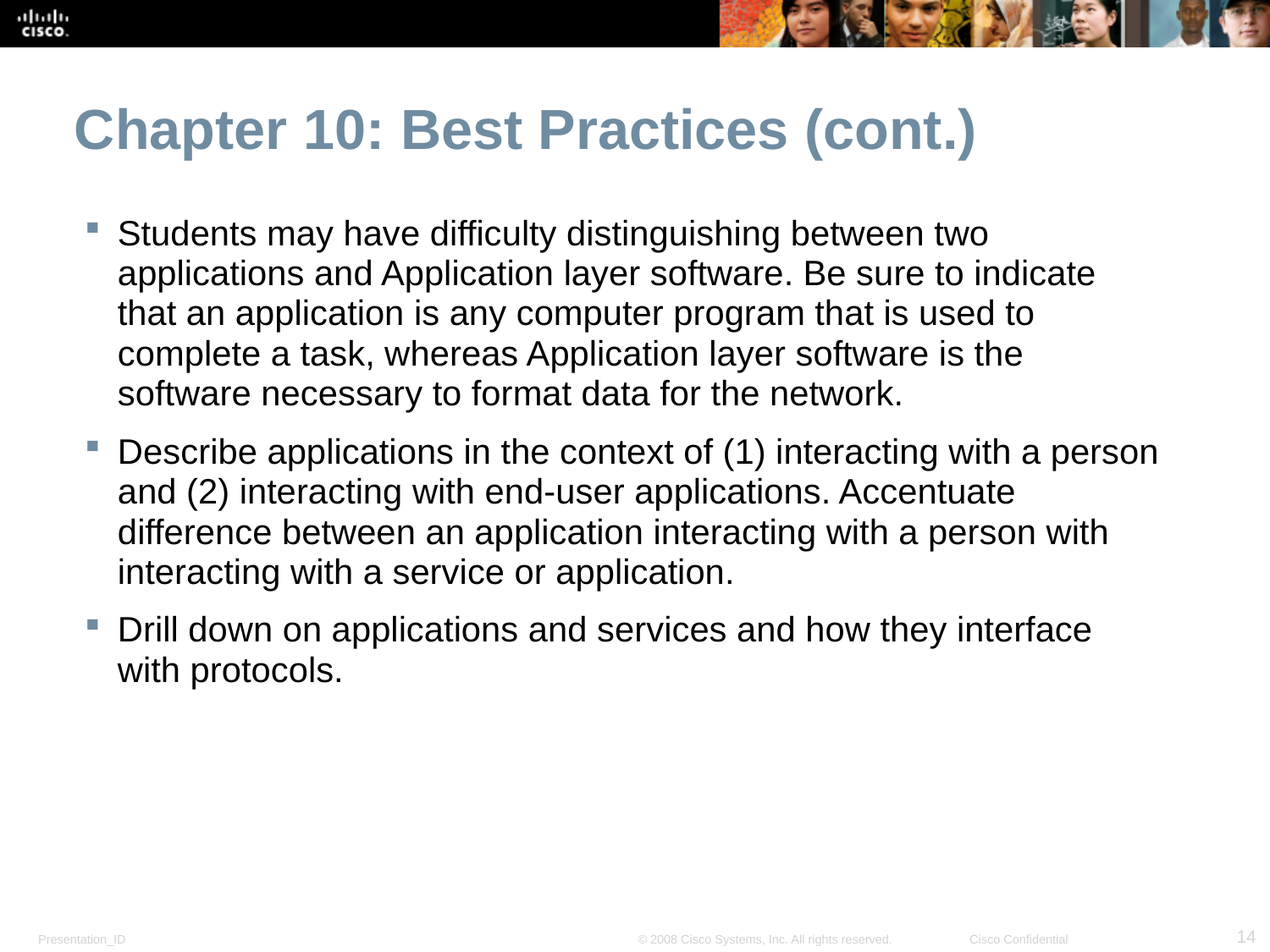

Chapter 10: Best Practices (cont.)
Students may have difficulty distinguishing between two applications and Application layer software. Be sure to indicate that an application is any computer program that is used to complete a task, whereas Application layer software is the software necessary to format data for the network.
Describe applications in the context of (1) interacting with a person and (2) interacting with end-user applications. Accentuate difference between an application interacting with a person with interacting with a service or application.
Drill down on applications and services and how they interface with protocols.